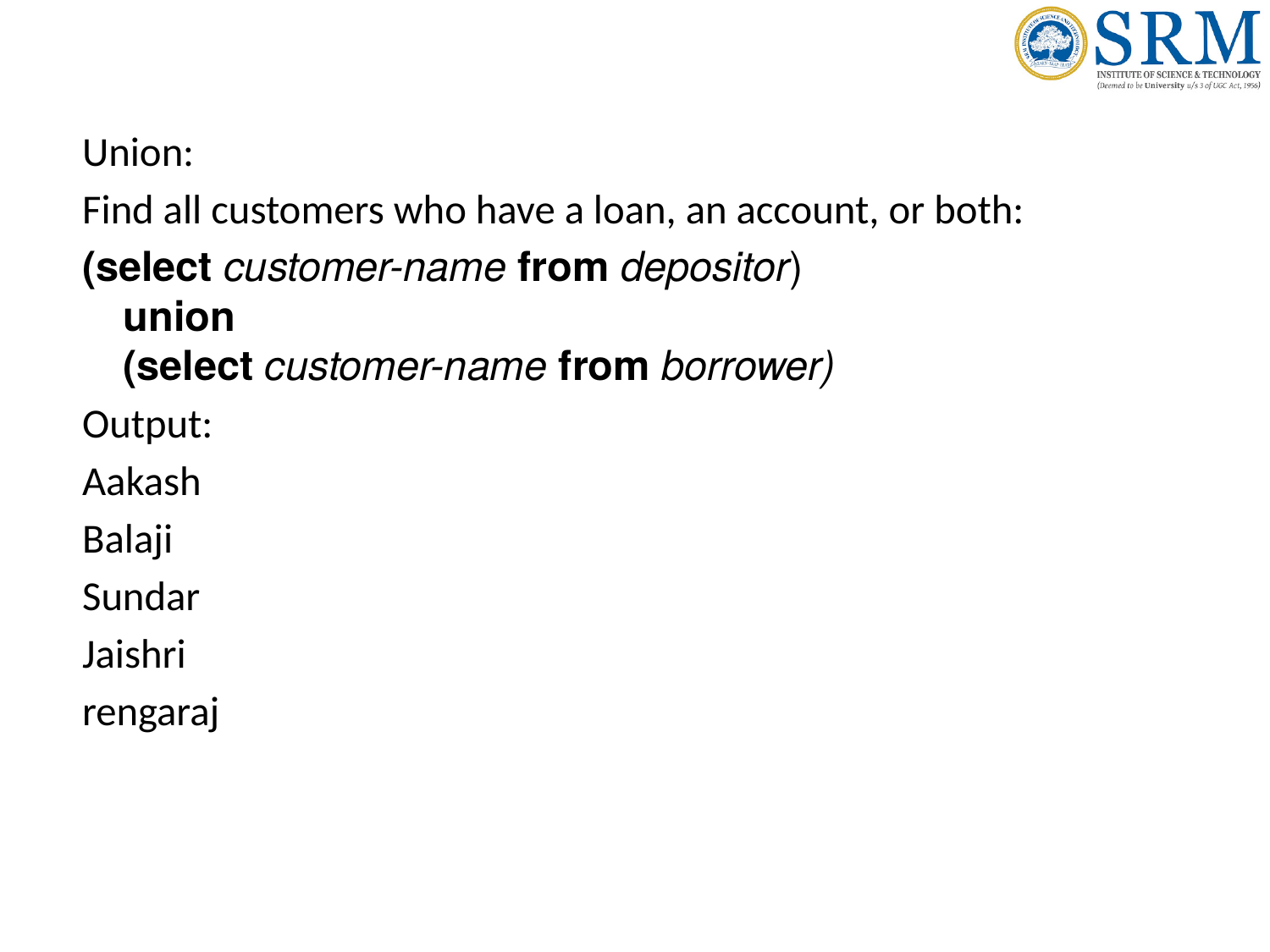

Union:
Find all customers who have a loan, an account, or both:
(select customer-name from depositor)
	union
	(select customer-name from borrower)
Output:
Aakash
Balaji
Sundar
Jaishri
rengaraj